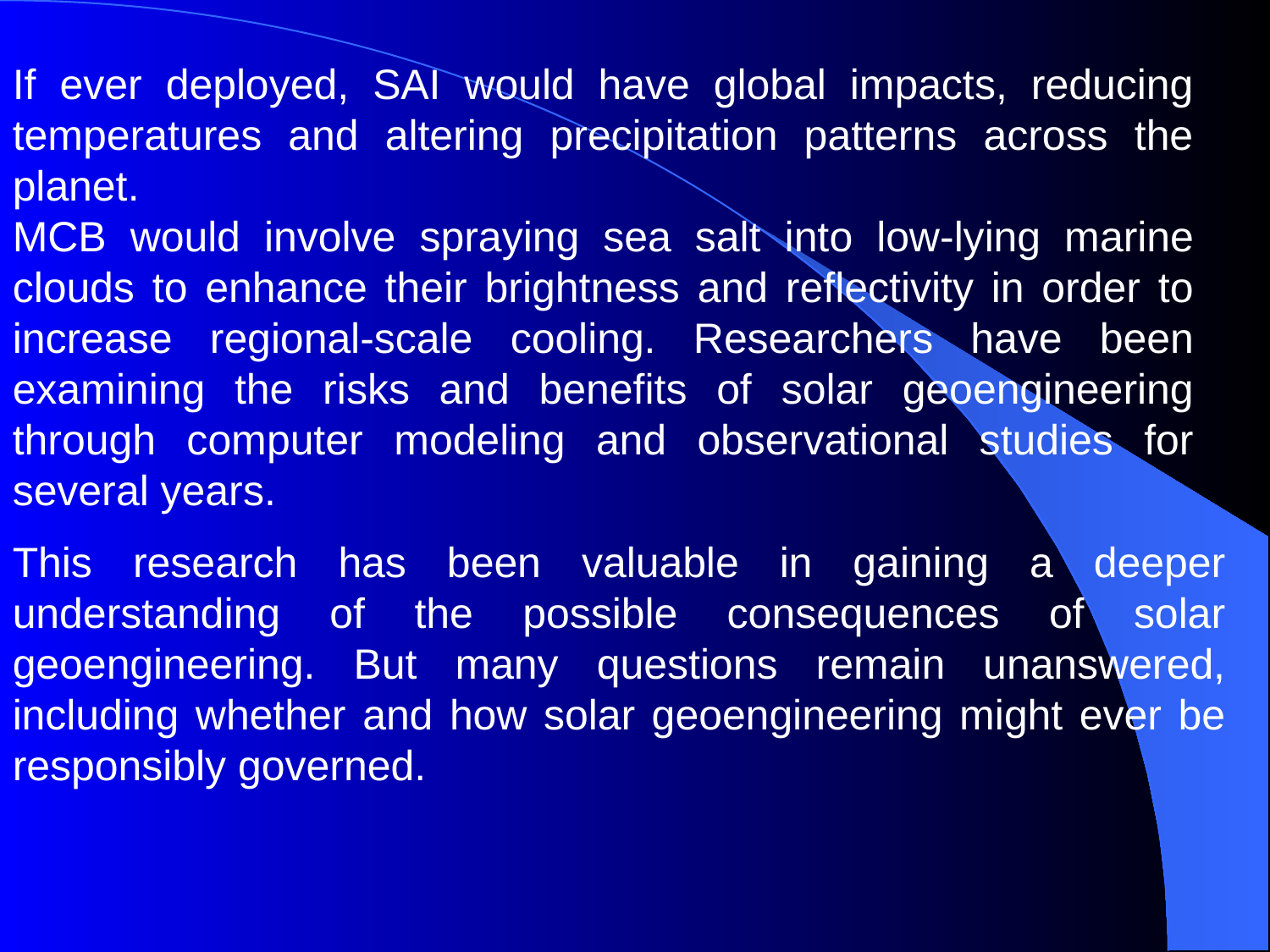

If ever deployed, SAI would have global impacts, reducing temperatures and altering precipitation patterns across the planet.
MCB would involve spraying sea salt into low-lying marine clouds to enhance their brightness and reflectivity in order to increase regional-scale cooling. Researchers have been examining the risks and benefits of solar geoengineering through computer modeling and observational studies for several years.

This research has been valuable in gaining a deeper understanding of the possible consequences of solar geoengineering. But many questions remain unanswered, including whether and how solar geoengineering might ever be responsibly governed.